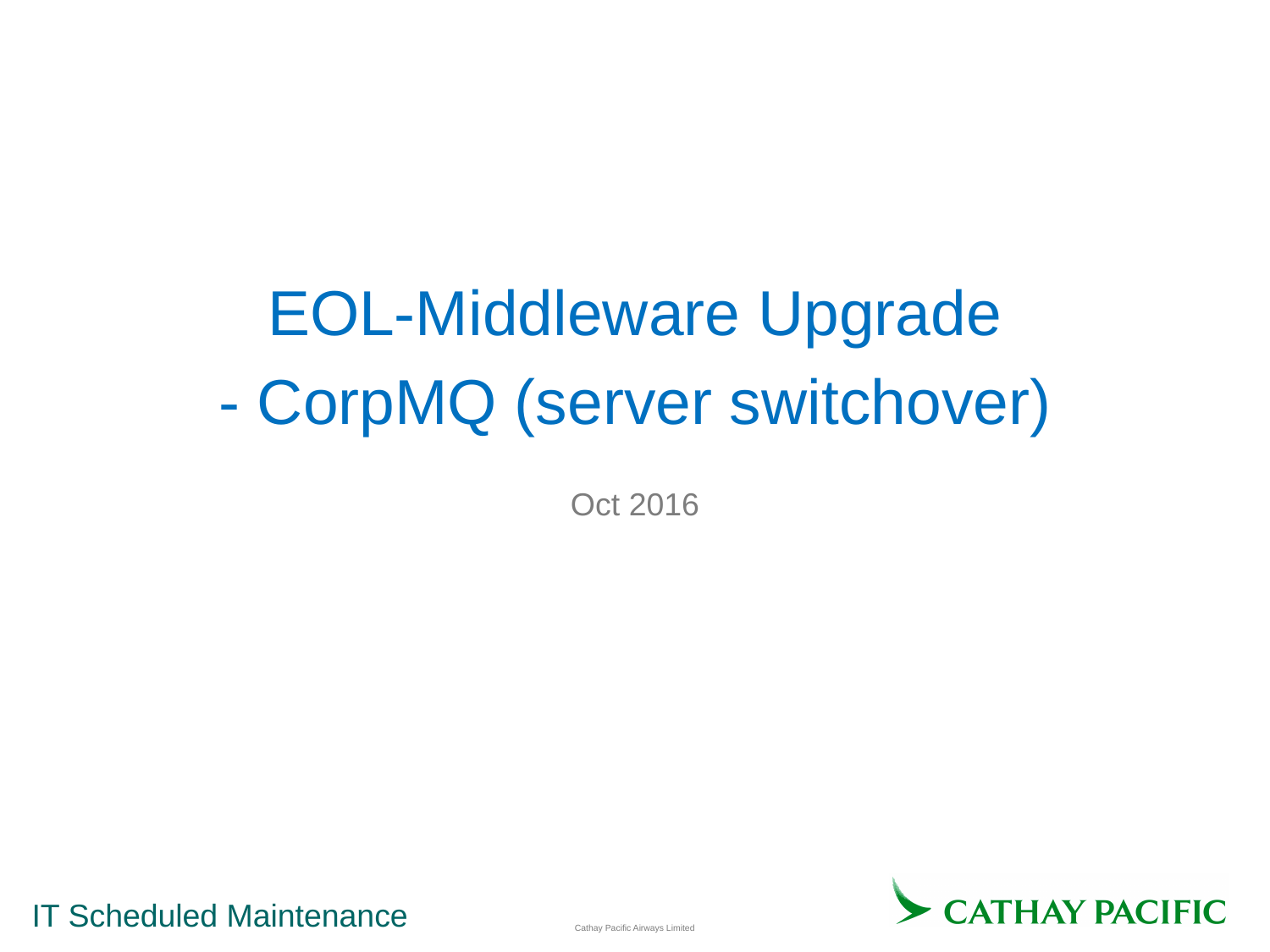

EOL-Middleware Upgrade
- CorpMQ (server switchover)
Oct 2016
IT Scheduled Maintenance